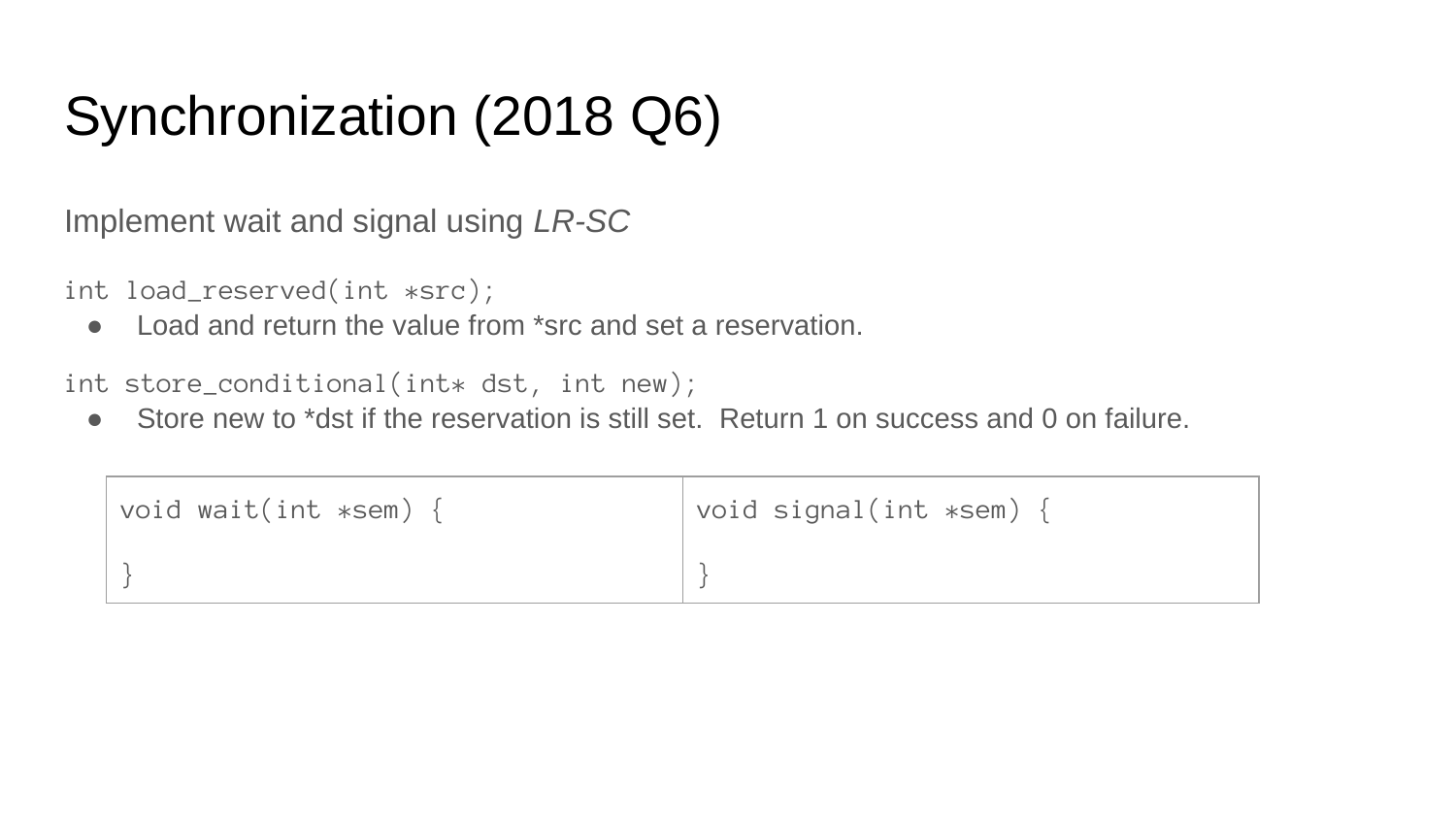

# Synchronization (2018 Q6)
Implement wait and signal using LR-SC

int load_reserved(int *src);
Load and return the value from *src and set a reservation.
int store_conditional(int* dst, int new);
Store new to *dst if the reservation is still set.  Return 1 on success and 0 on failure.

| void wait(int \*sem) { } | void signal(int \*sem) { } |
| --- | --- |